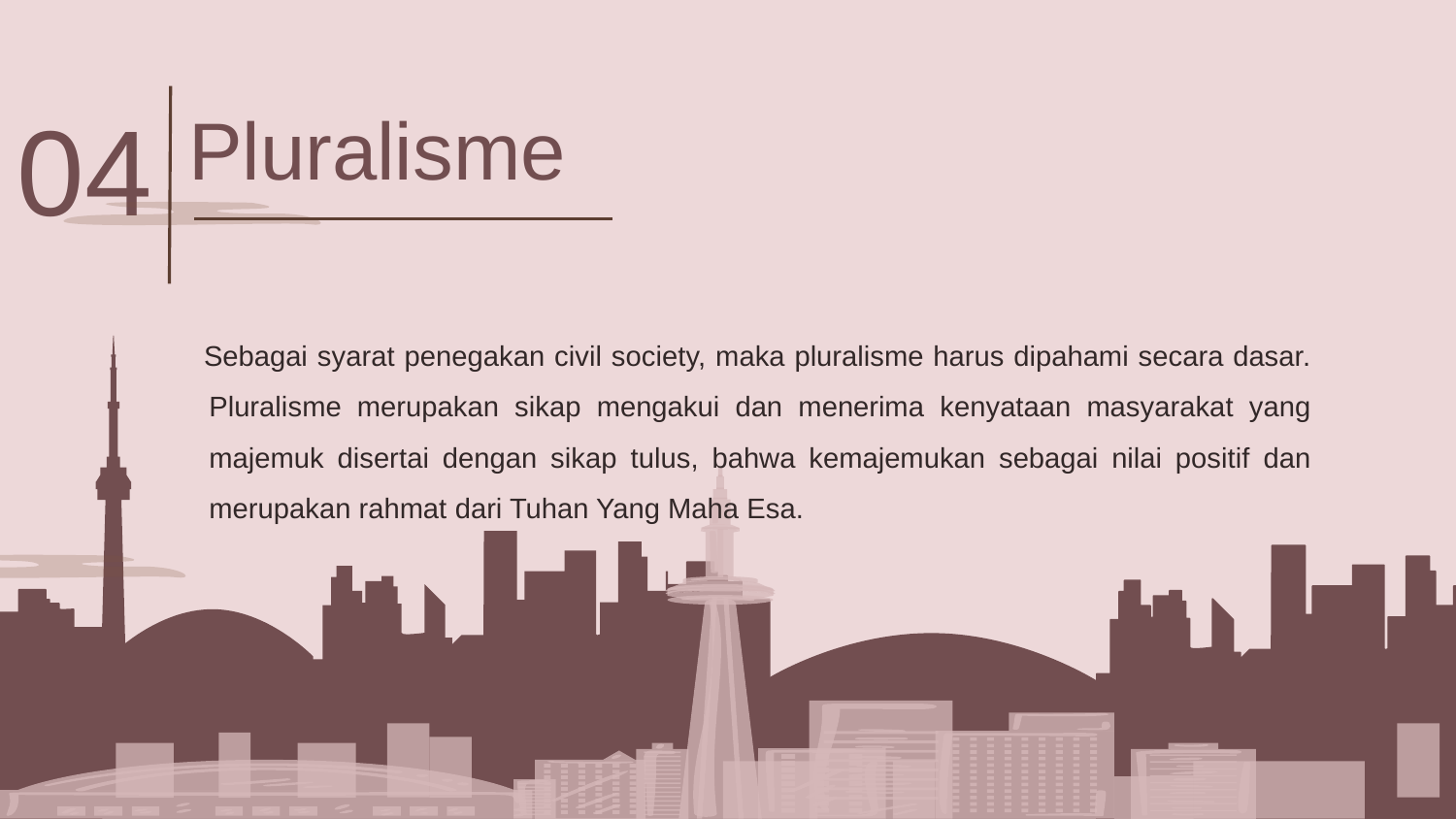

04
# Pluralisme

Sebagai syarat penegakan civil society, maka pluralisme harus dipahami secara dasar. Pluralisme merupakan sikap mengakui dan menerima kenyataan masyarakat yang majemuk disertai dengan sikap tulus, bahwa kemajemukan sebagai nilai positif dan merupakan rahmat dari Tuhan Yang Maha Esa.